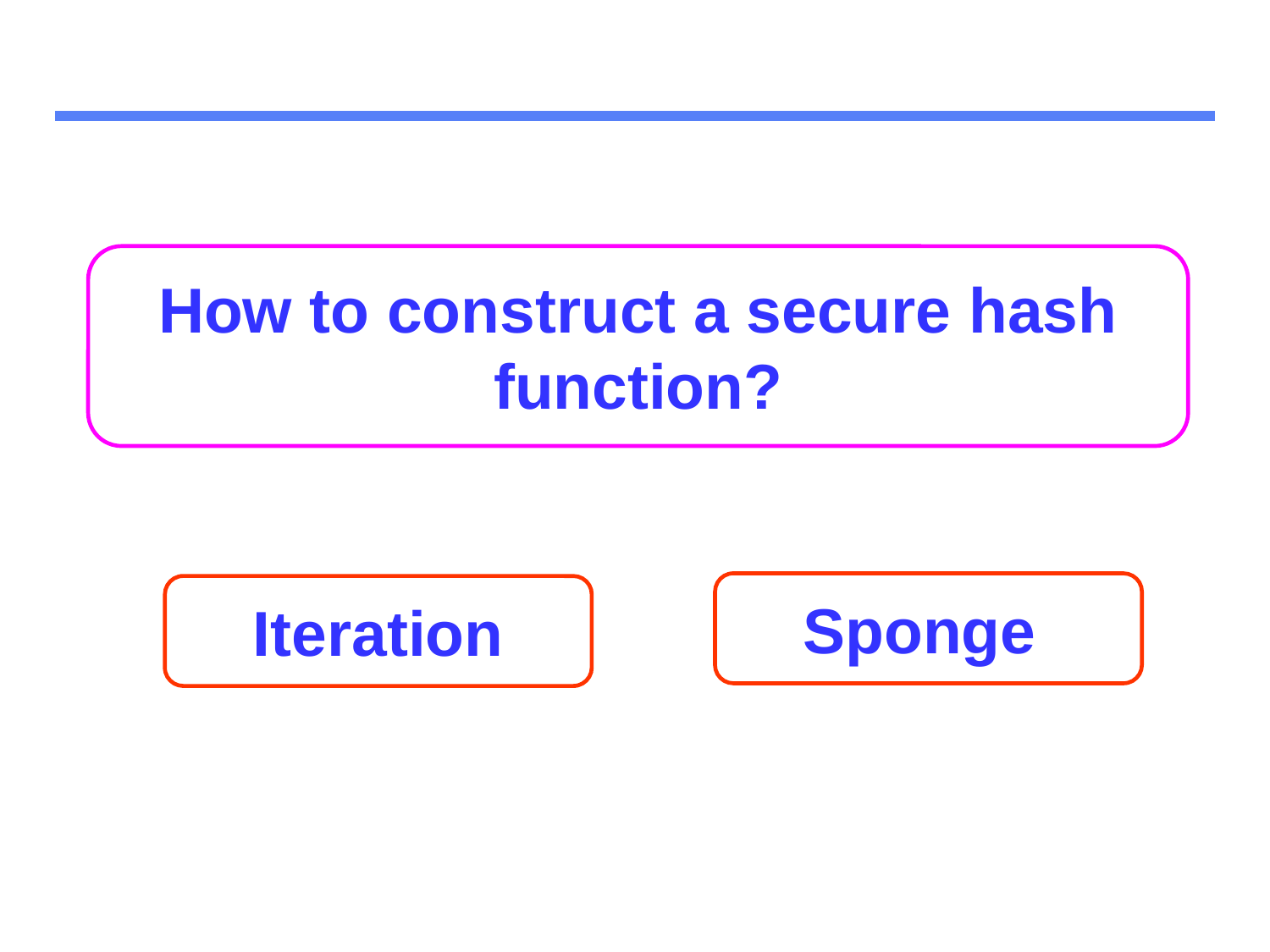

How to construct a secure hash function?
Sponge
Iteration
33